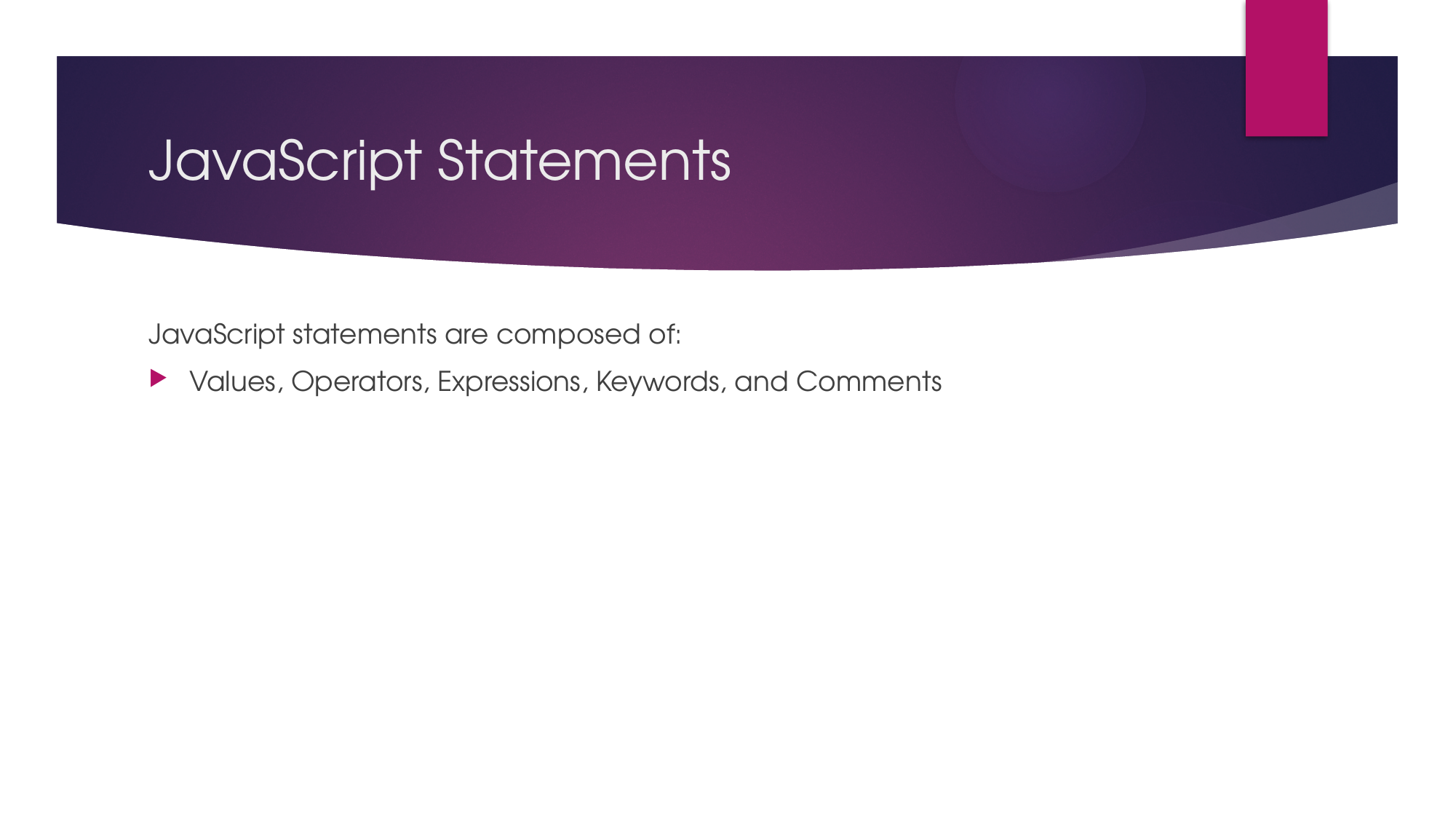

# JavaScript Statements
JavaScript statements are composed of:
Values, Operators, Expressions, Keywords, and Comments